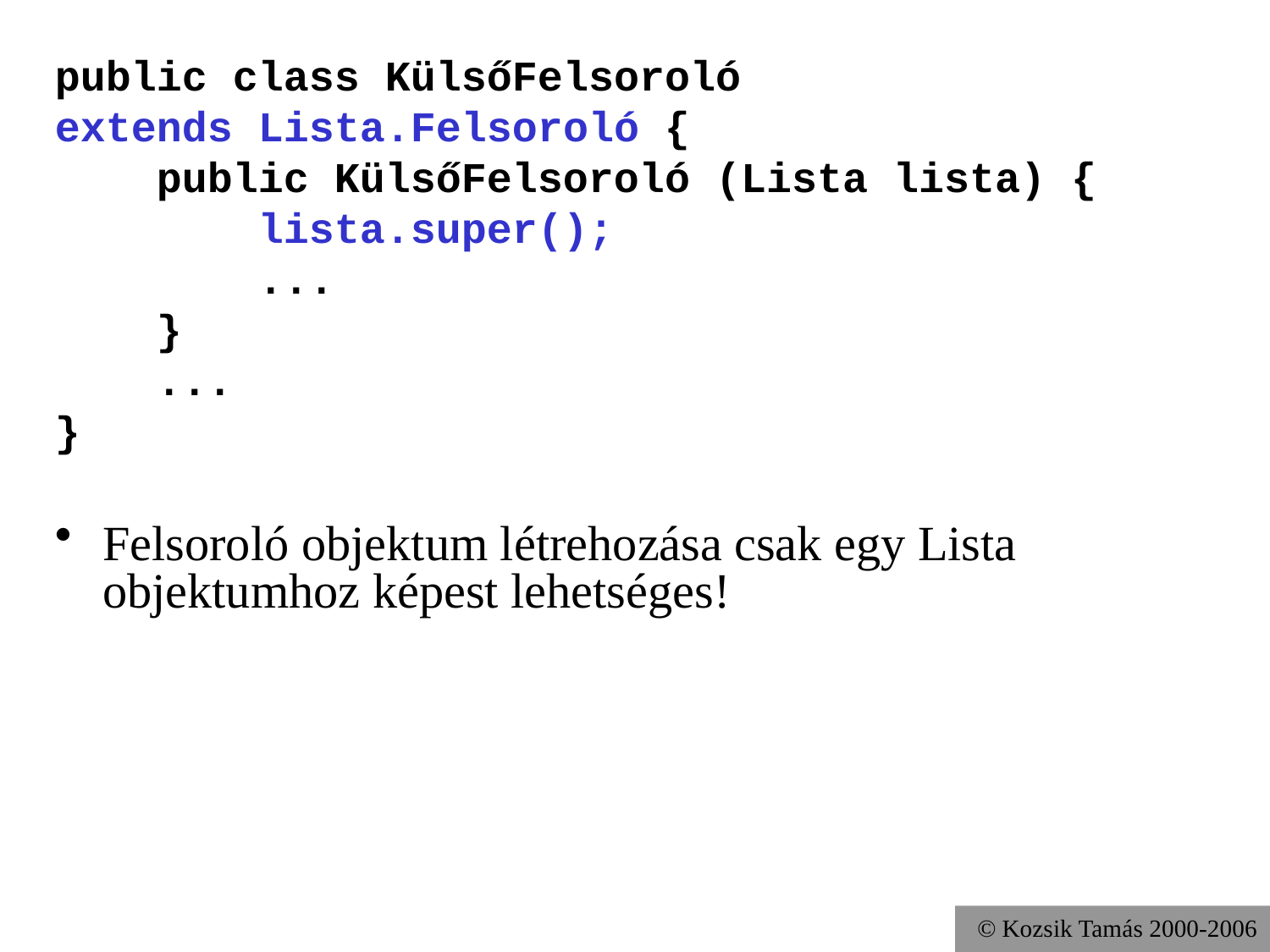

public class KülsőFelsoroló
extends Lista.Felsoroló {
    public KülsőFelsoroló (Lista lista) {
        lista.super();
        ...
    }
    ...
}

Felsoroló objektum létrehozása csak egy Lista
objektumhoz képest lehetséges!
© Kozsik Tamás 2000-2006